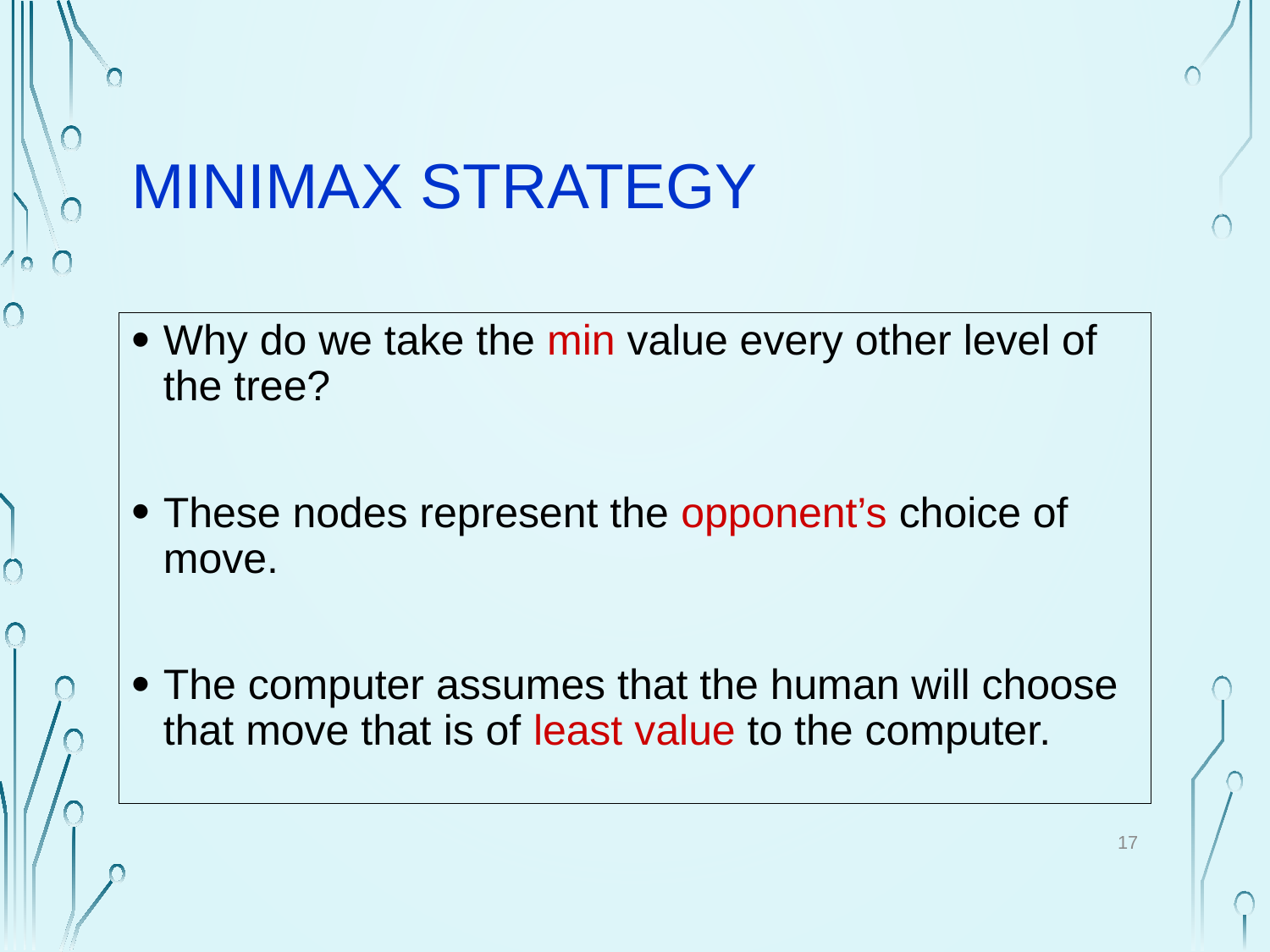

# Minimax Strategy
Why do we take the min value every other level of the tree?

These nodes represent the opponent’s choice of move.

The computer assumes that the human will choose that move that is of least value to the computer.
17